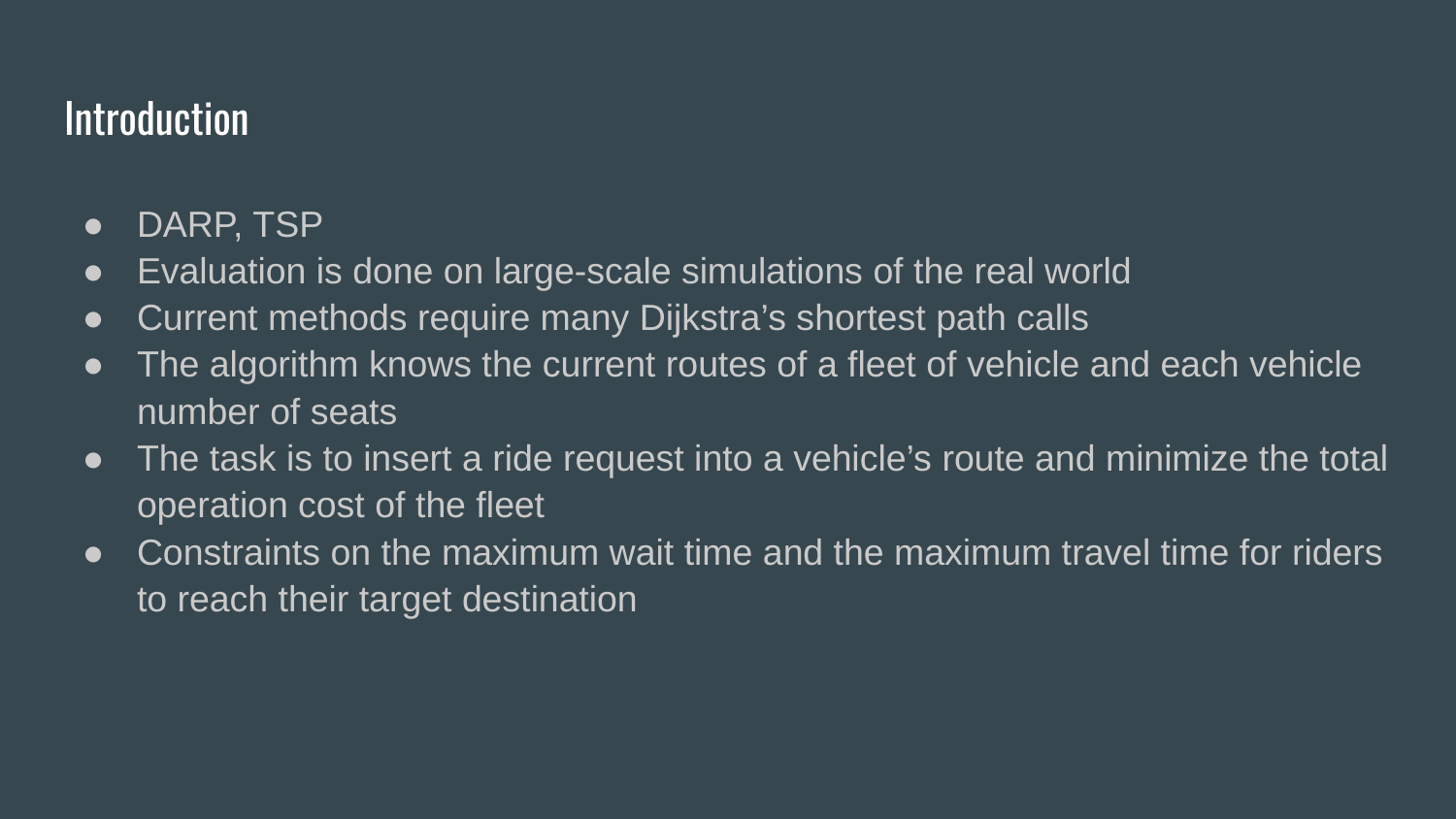

# Introduction
DARP, TSP
Evaluation is done on large-scale simulations of the real world
Current methods require many Dijkstra’s shortest path calls
The algorithm knows the current routes of a fleet of vehicle and each vehicle number of seats
The task is to insert a ride request into a vehicle’s route and minimize the total operation cost of the fleet
Constraints on the maximum wait time and the maximum travel time for riders to reach their target destination